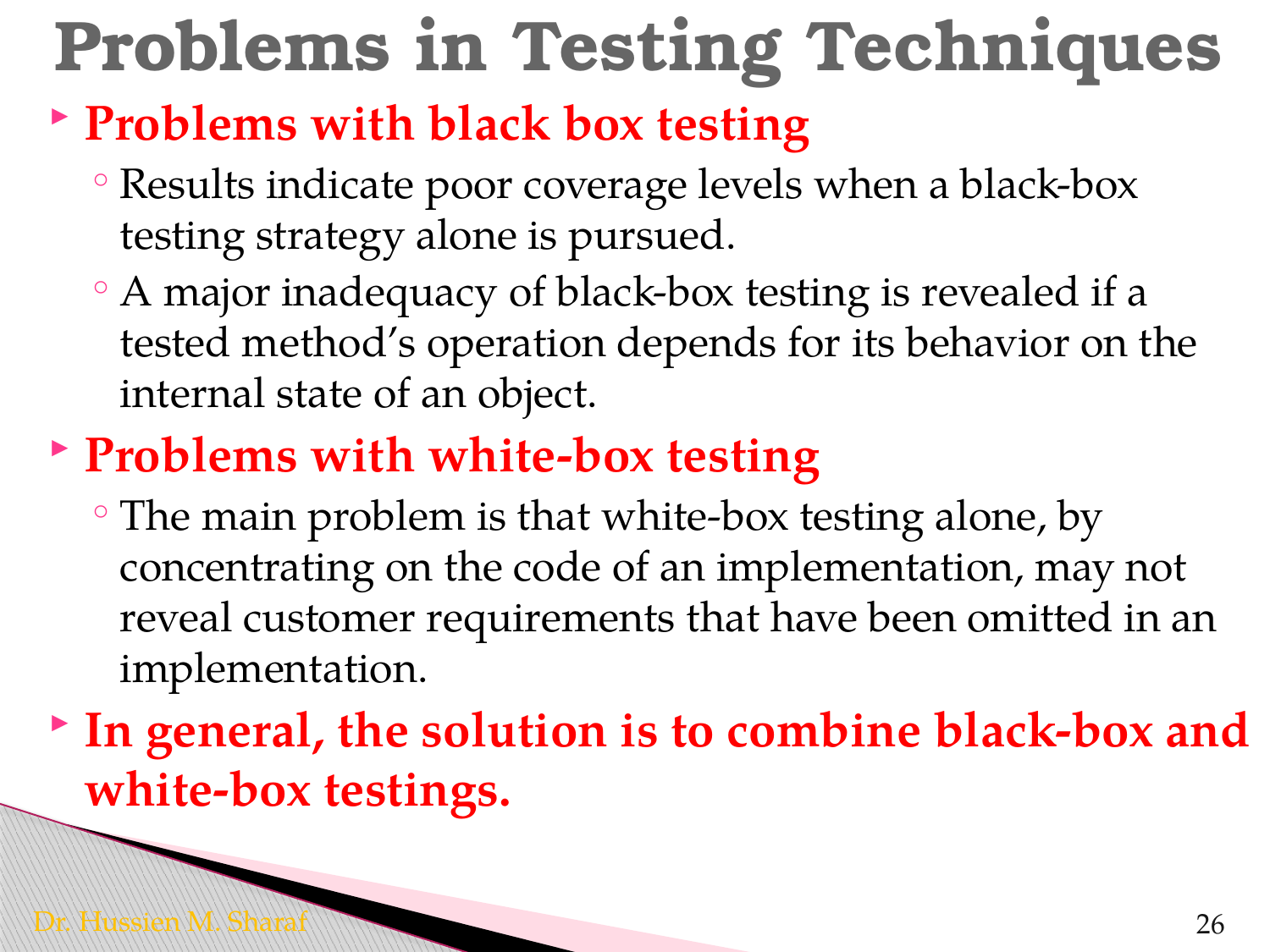

# Problems in Testing Techniques
Problems with black box testing
Results indicate poor coverage levels when a black-box testing strategy alone is pursued.
A major inadequacy of black-box testing is revealed if a tested method’s operation depends for its behavior on the internal state of an object.
Problems with white-box testing
The main problem is that white-box testing alone, by concentrating on the code of an implementation, may not reveal customer requirements that have been omitted in an implementation.
In general, the solution is to combine black-box and white-box testings.

Dr. Hussien M. Sharaf
26